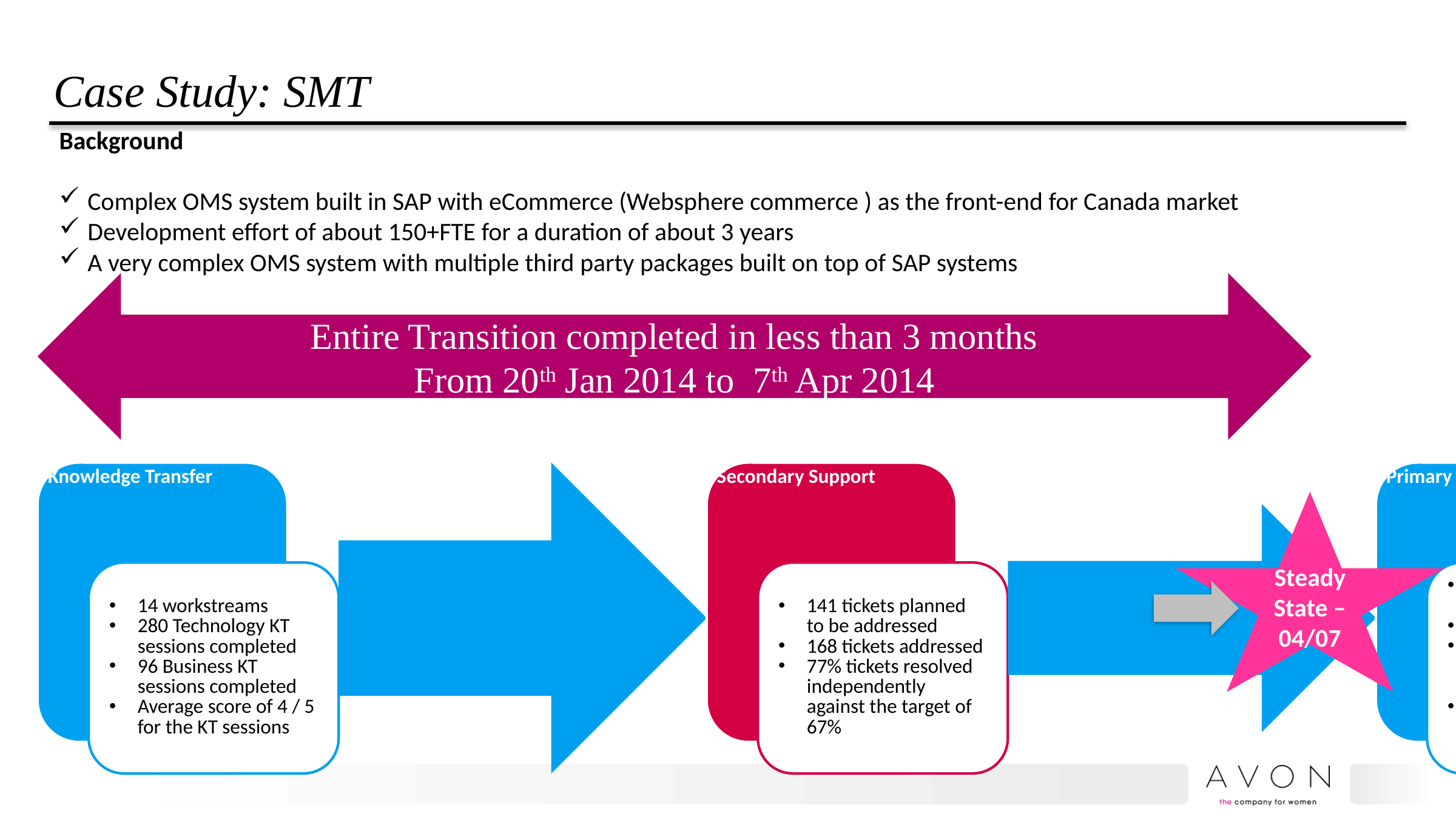

# Case Study: SMT
Background

Complex OMS system built in SAP with eCommerce (Websphere commerce ) as the front-end for Canada market
Development effort of about 150+FTE for a duration of about 3 years
A very complex OMS system with multiple third party packages built on top of SAP systems

Entire Transition completed in less than 3 months
From 20th Jan 2014 to  7th Apr 2014
Knowledge Transfer
280 Technology KT sessions completed
Secondary Support
96 Business KT sessions completed
14 workstreams
Average score of 4 / 5 for the KT sessions
141 tickets planned to be addressed
168 tickets addressed
77% tickets resolved independently against the target of 67%
Steady State – 04/07